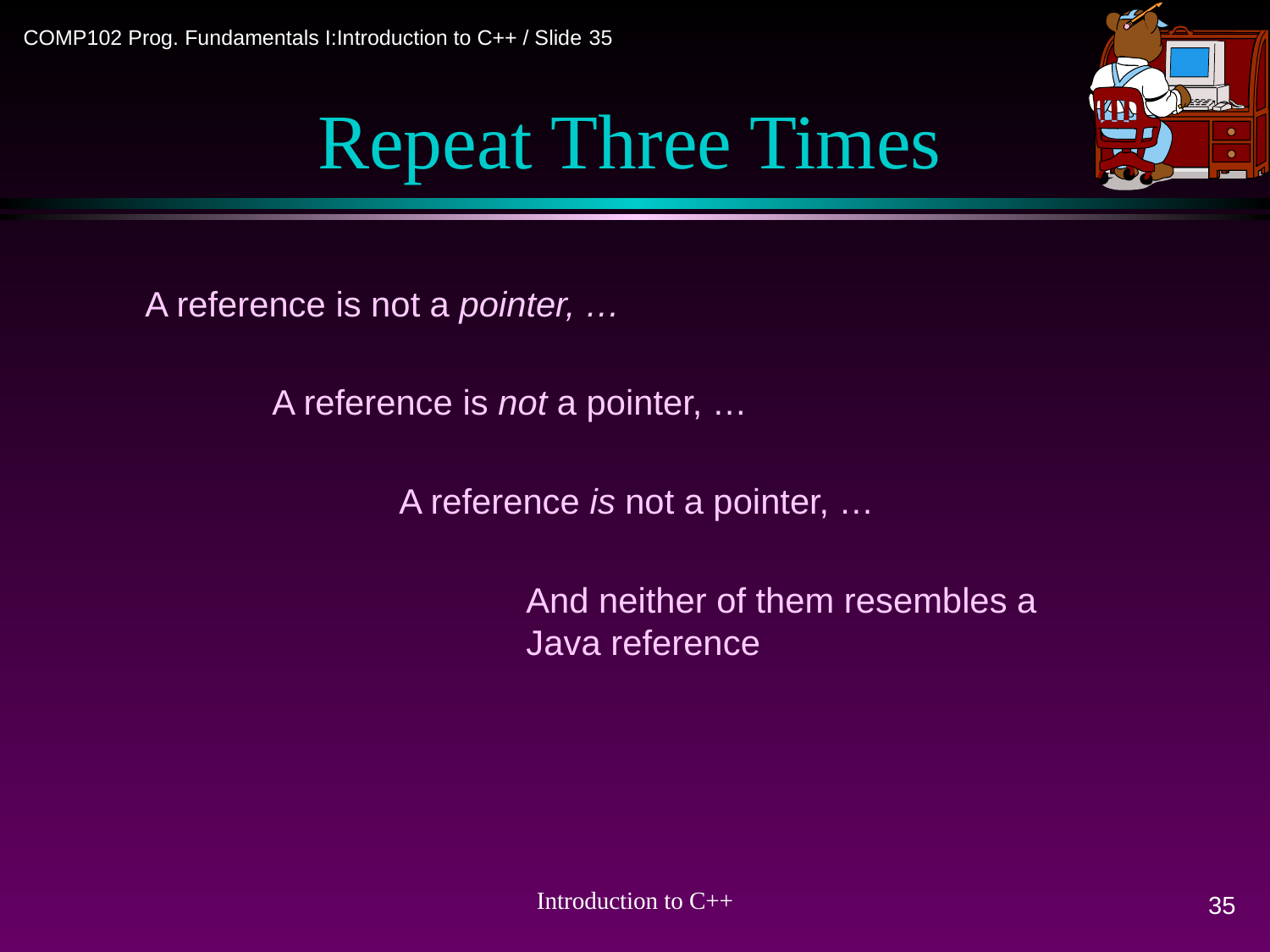

# Repeat Three Times
	A reference is not a pointer, …

		A reference is not a pointer, …

			A reference is not a pointer, …

				And neither of them resembles a
			Java reference
35
Introduction to C++